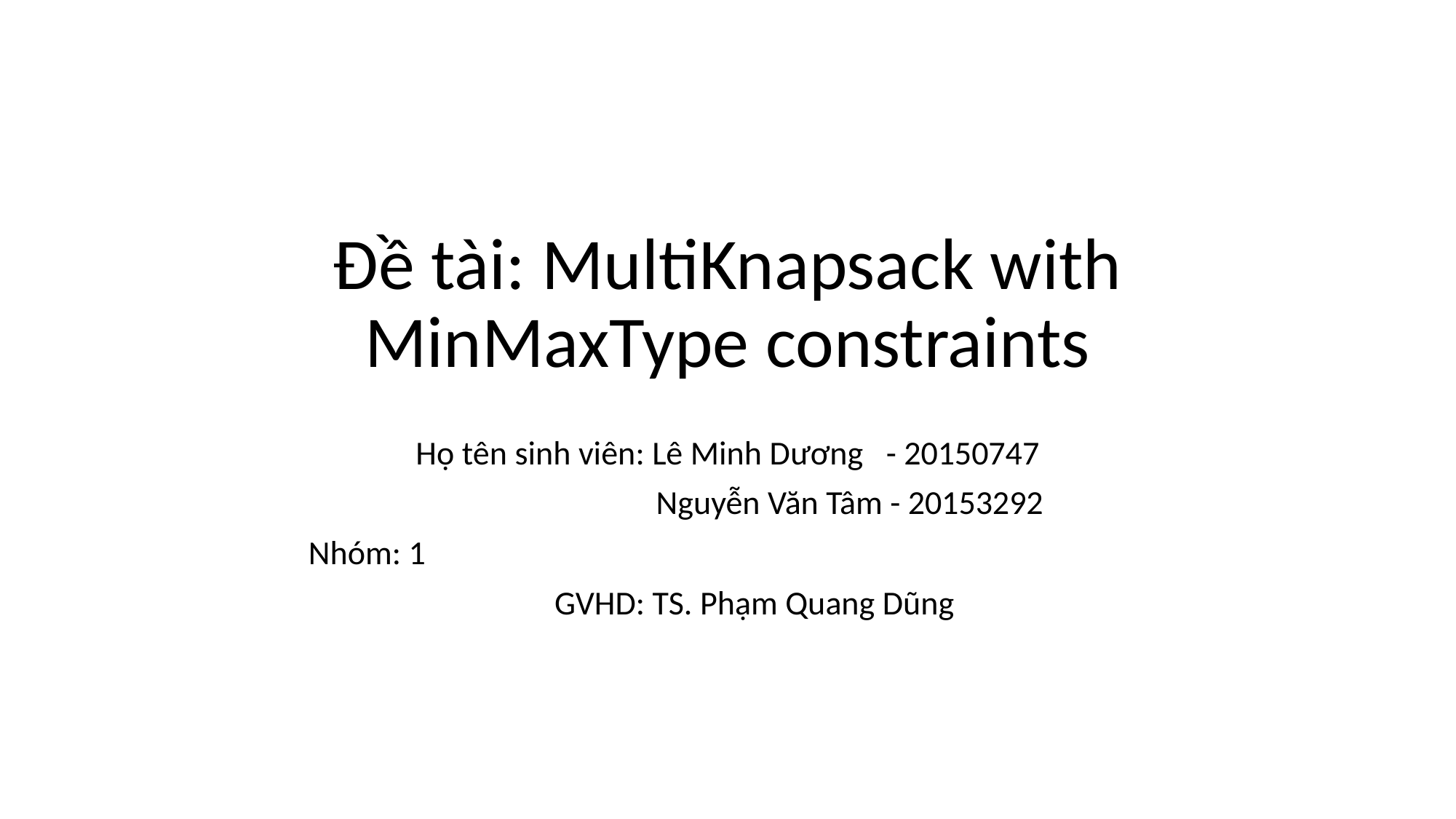

# Đề tài: MultiKnapsack with MinMaxType constraints
Họ tên sinh viên: Lê Minh Dương   - 20150747
                                Nguyễn Văn Tâm - 20153292
			  Nhóm: 1
       GVHD: TS. Phạm Quang Dũng